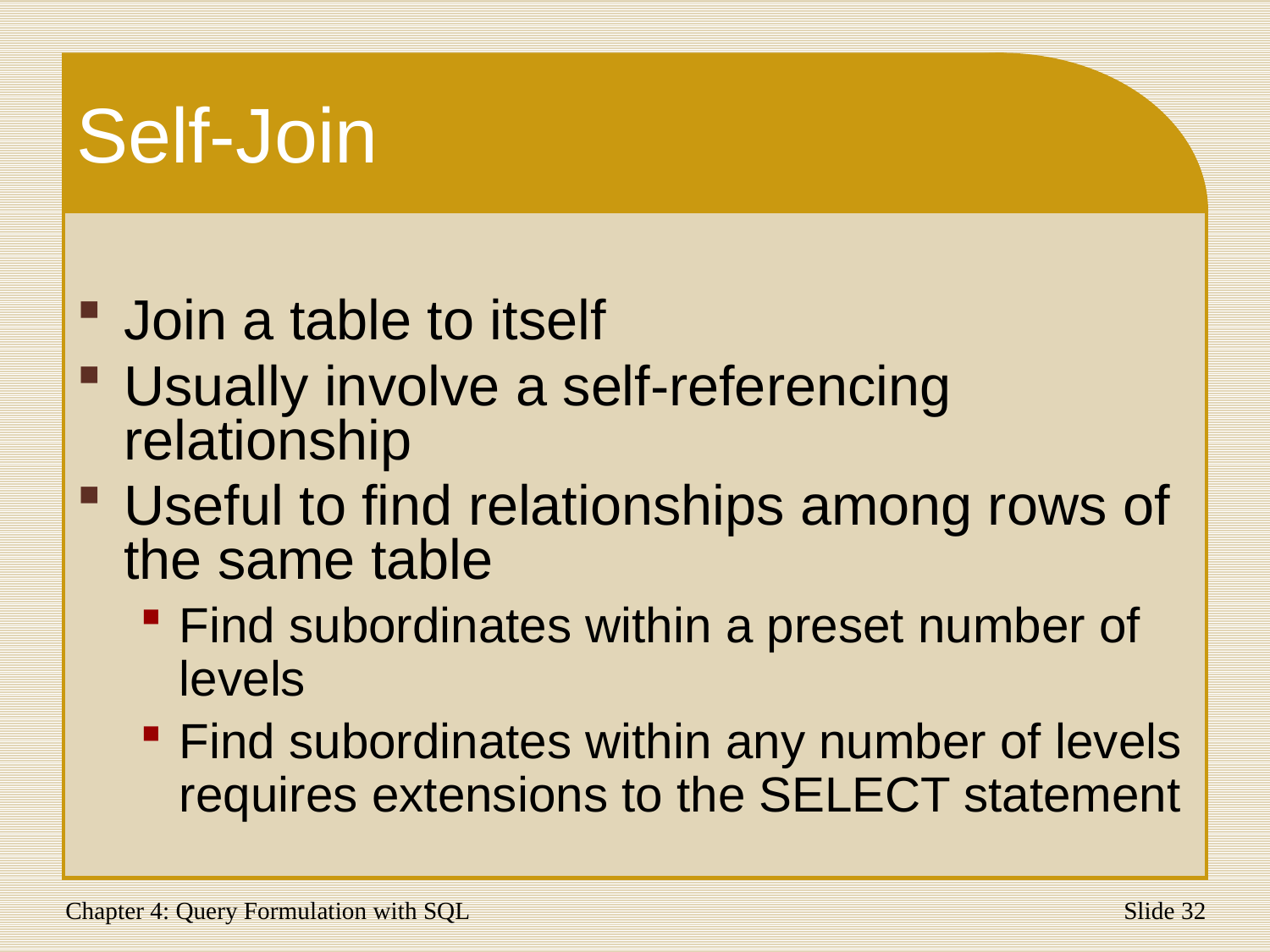

# Self-Join

Join a table to itself
Usually involve a self-referencing relationship
Useful to find relationships among rows of the same table
Find subordinates within a preset number of levels
Find subordinates within any number of levels requires extensions to the SELECT statement